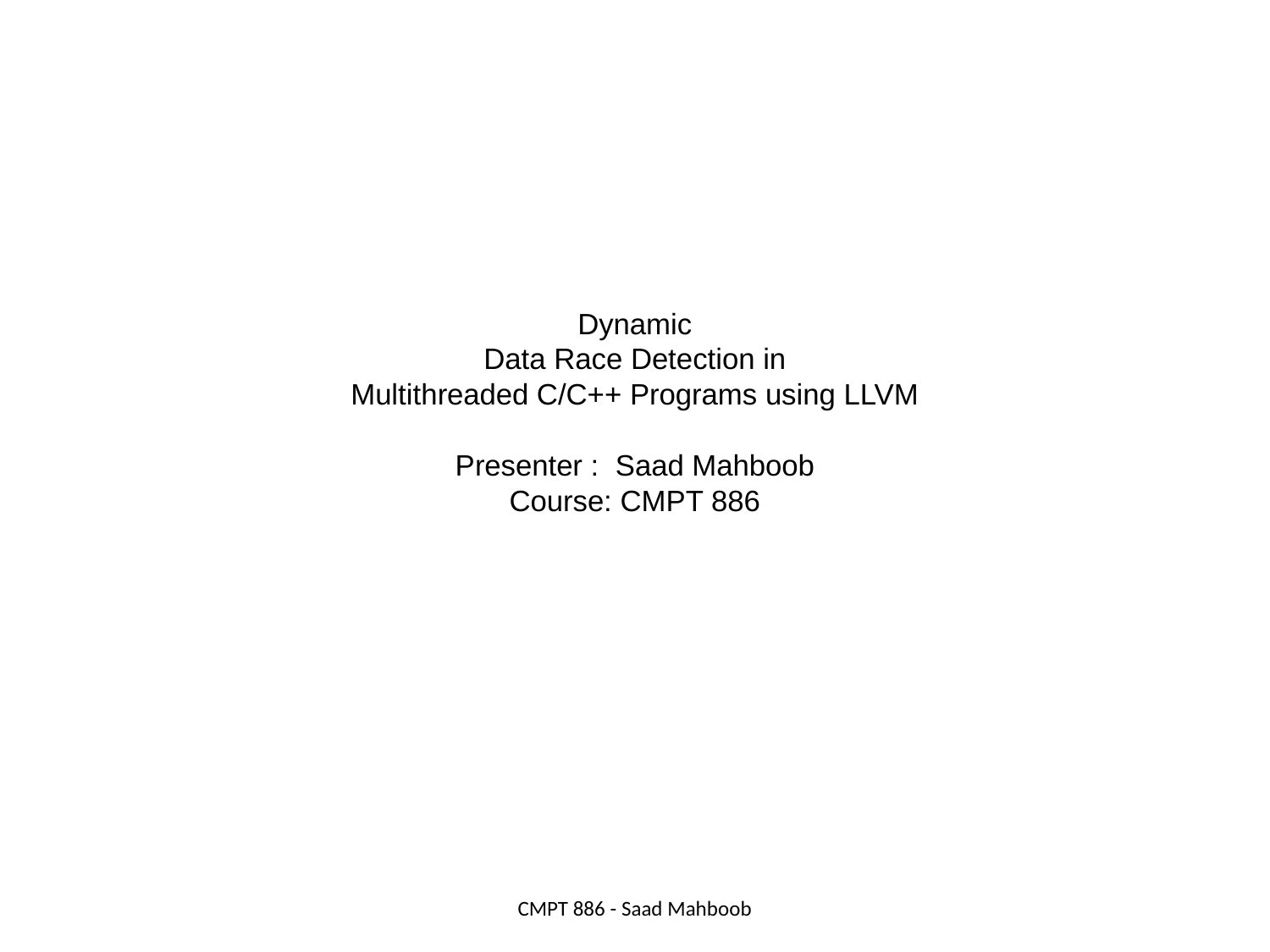

# Dynamic Data Race Detection in Multithreaded C/C++ Programs using LLVM Presenter :  Saad Mahboob Course: CMPT 886
CMPT 886 - Saad Mahboob